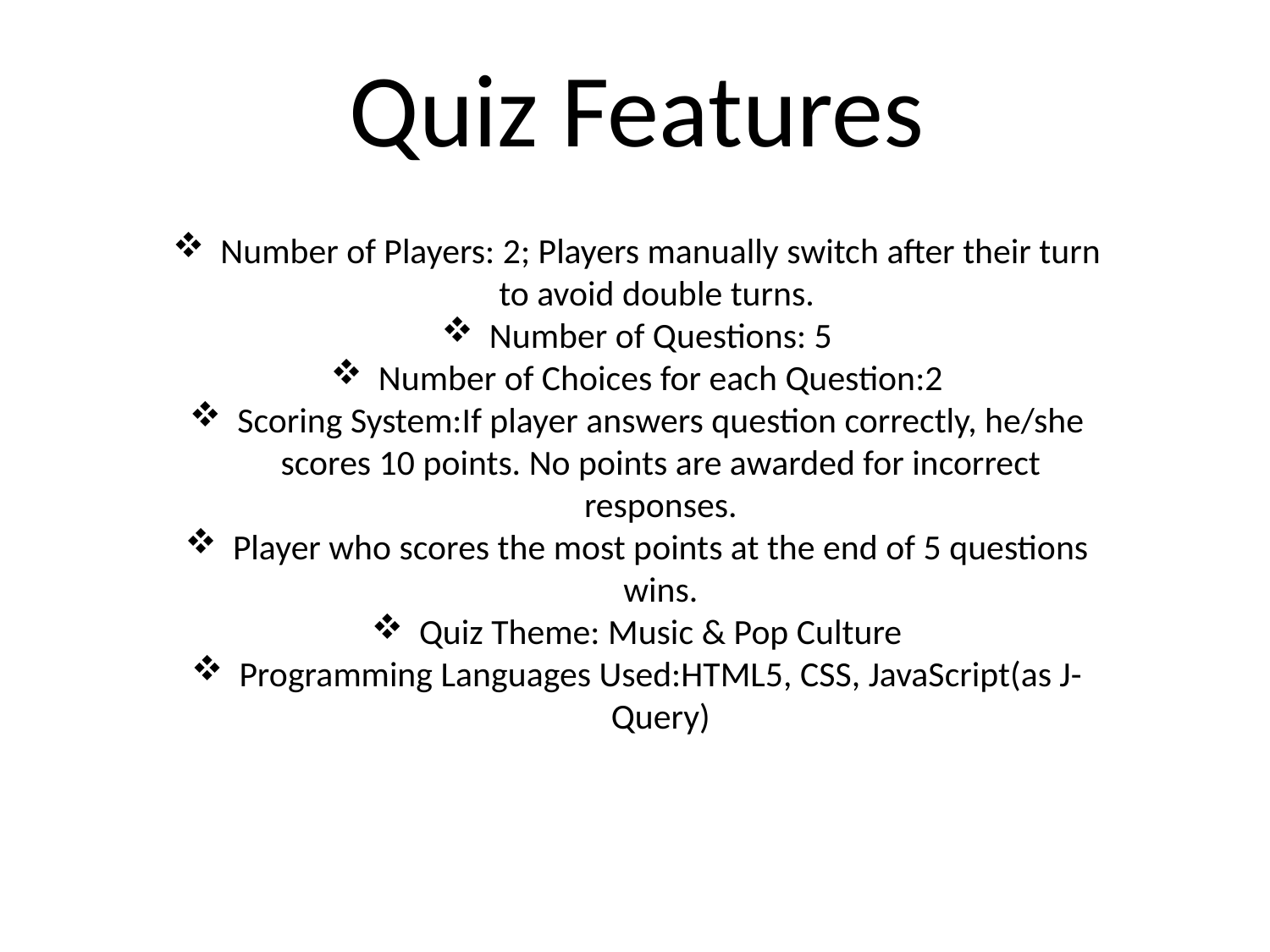

# Quiz Features
Number of Players: 2; Players manually switch after their turn to avoid double turns.
Number of Questions: 5
Number of Choices for each Question:2
Scoring System:If player answers question correctly, he/she scores 10 points. No points are awarded for incorrect responses.
Player who scores the most points at the end of 5 questions wins.
Quiz Theme: Music & Pop Culture
Programming Languages Used:HTML5, CSS, JavaScript(as J-Query)